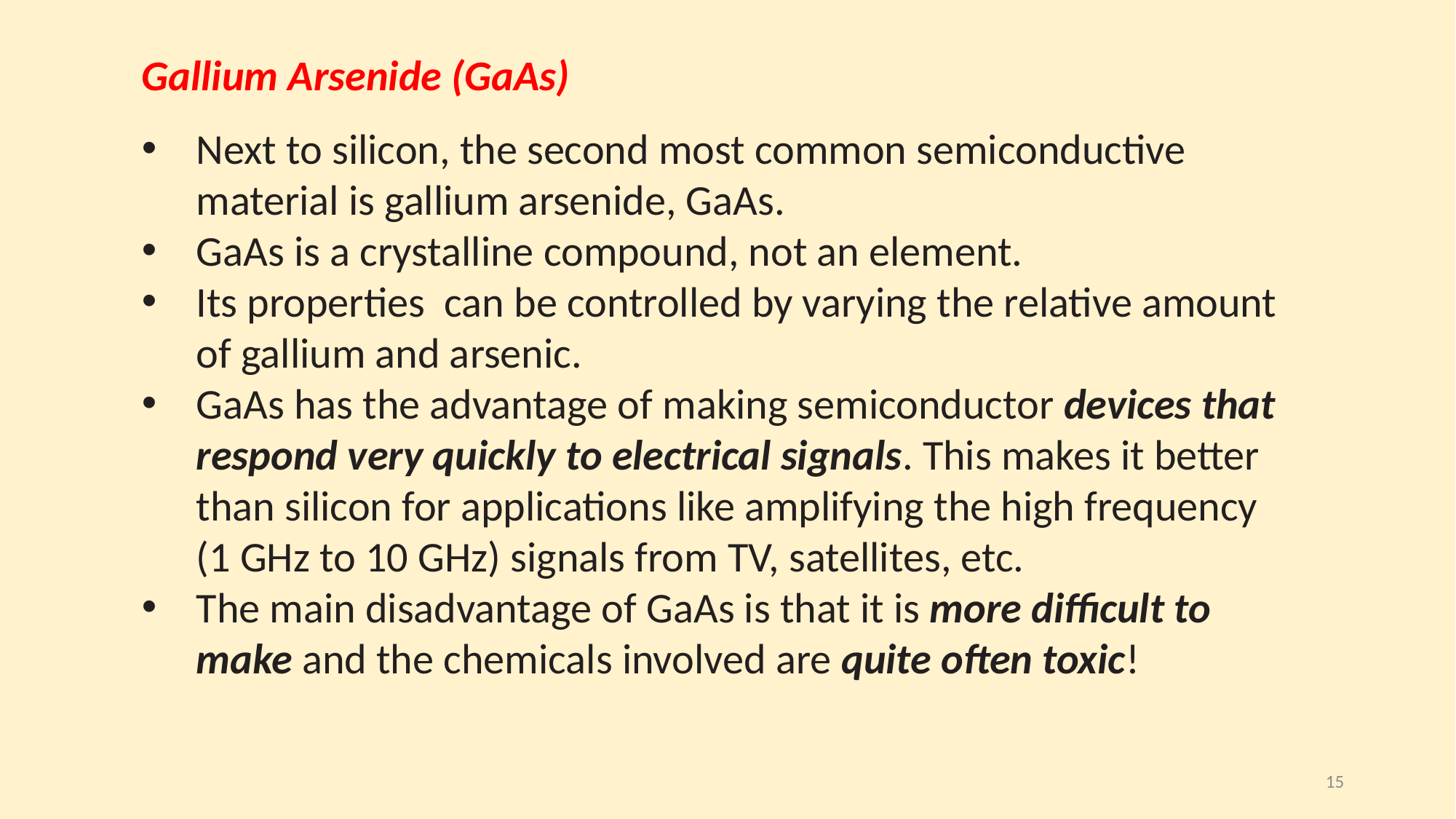

Gallium Arsenide (GaAs)
Next to silicon, the second most common semiconductive material is gallium arsenide, GaAs.
GaAs is a crystalline compound, not an element.
Its properties  can be controlled by varying the relative amount of gallium and arsenic.
GaAs has the advantage of making semiconductor devices that
respond very quickly to electrical signals. This makes it better than silicon for applications like amplifying the high frequency
(1 GHz to 10 GHz) signals from TV, satellites, etc.
The main disadvantage of GaAs is that it is more difficult to make and the chemicals involved are quite often toxic!
15